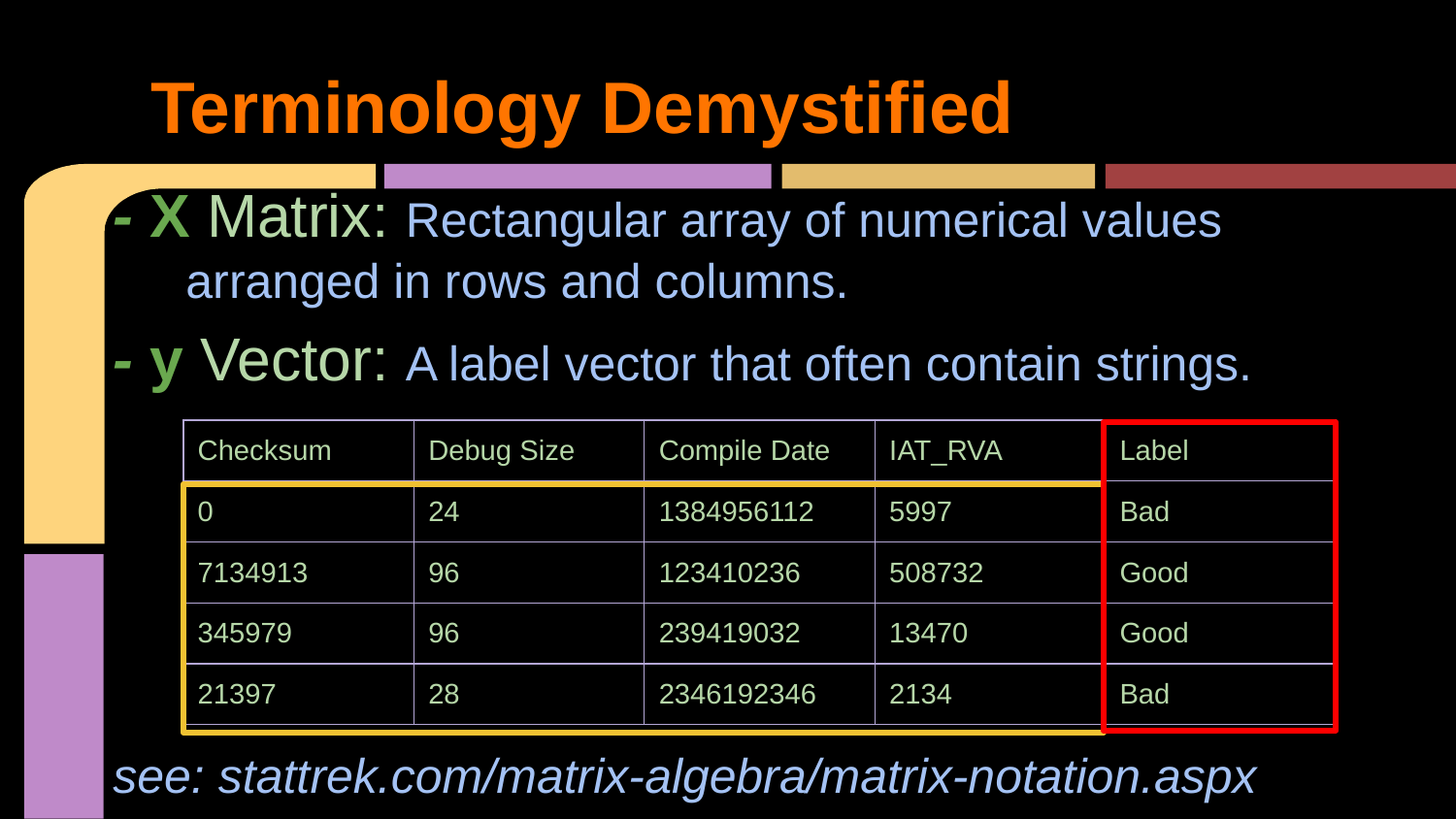

# Terminology Demystified
- X Matrix: Rectangular array of numerical values arranged in rows and columns.
- y Vector: A label vector that often contain strings.

see: stattrek.com/matrix-algebra/matrix-notation.aspx
| Checksum | Debug Size | Compile Date | IAT\_RVA | Label |
| --- | --- | --- | --- | --- |
| 0 | 24 | 1384956112 | 5997 | Bad |
| 7134913 | 96 | 123410236 | 508732 | Good |
| 345979 | 96 | 239419032 | 13470 | Good |
| 21397 | 28 | 2346192346 | 2134 | Bad |